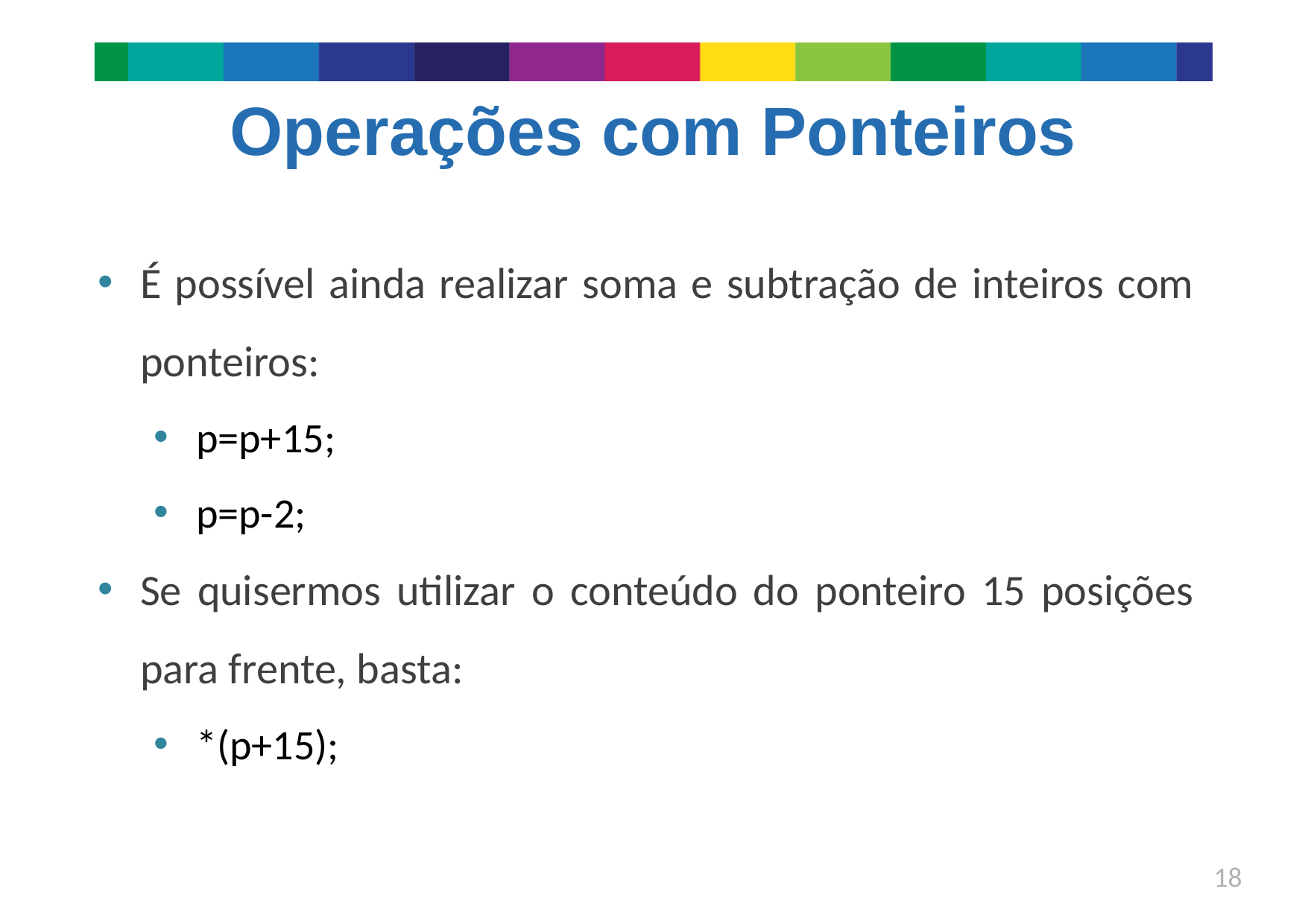

# Operações com Ponteiros
É possível ainda realizar soma e subtração de inteiros com ponteiros:
p=p+15;
p=p-2;
Se quisermos utilizar o conteúdo do ponteiro 15 posições para frente, basta:
*(p+15);

18